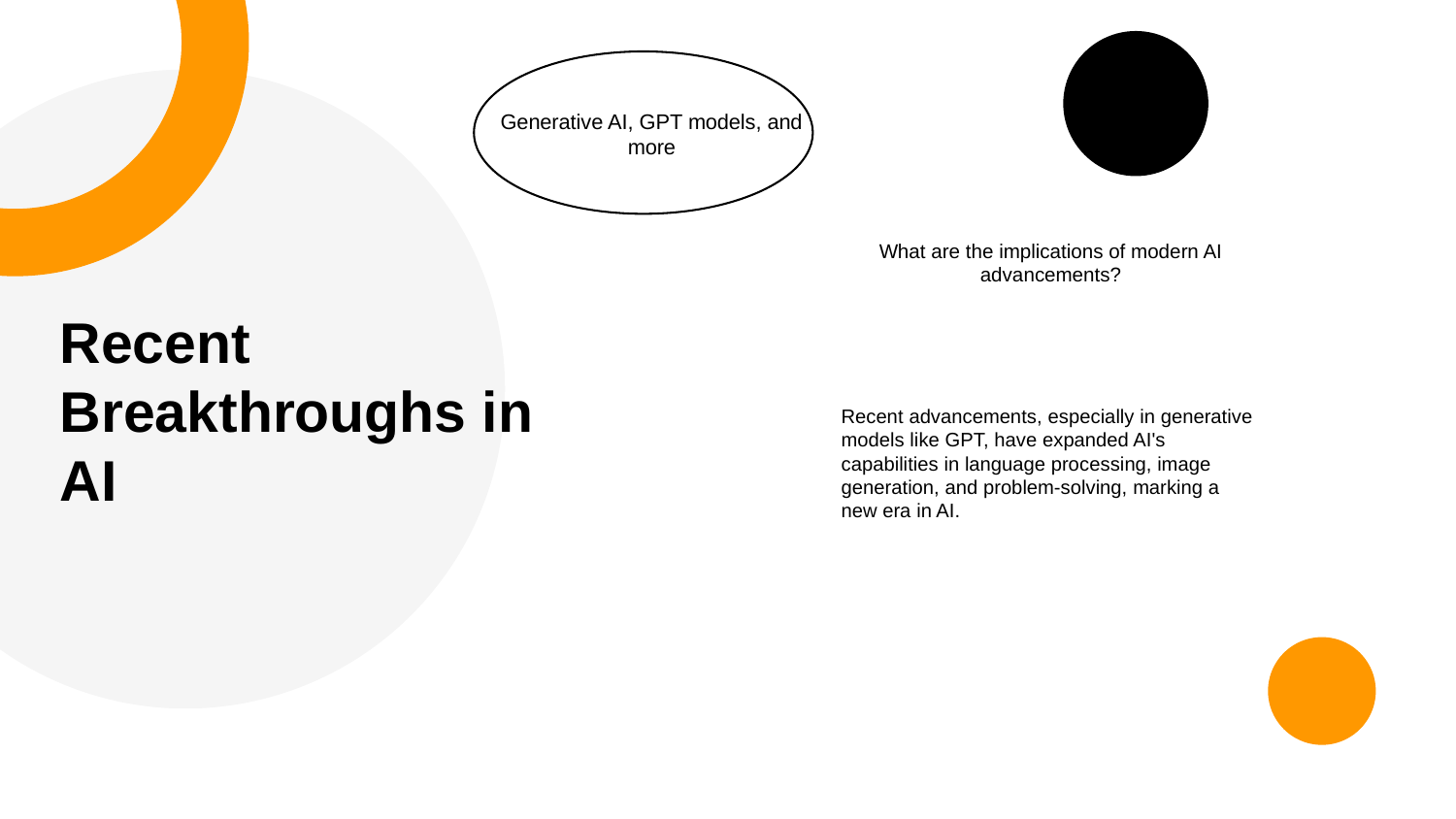

Generative AI, GPT models, and more
What are the implications of modern AI advancements?
Recent Breakthroughs in AI
Recent advancements, especially in generative models like GPT, have expanded AI's capabilities in language processing, image generation, and problem-solving, marking a new era in AI.